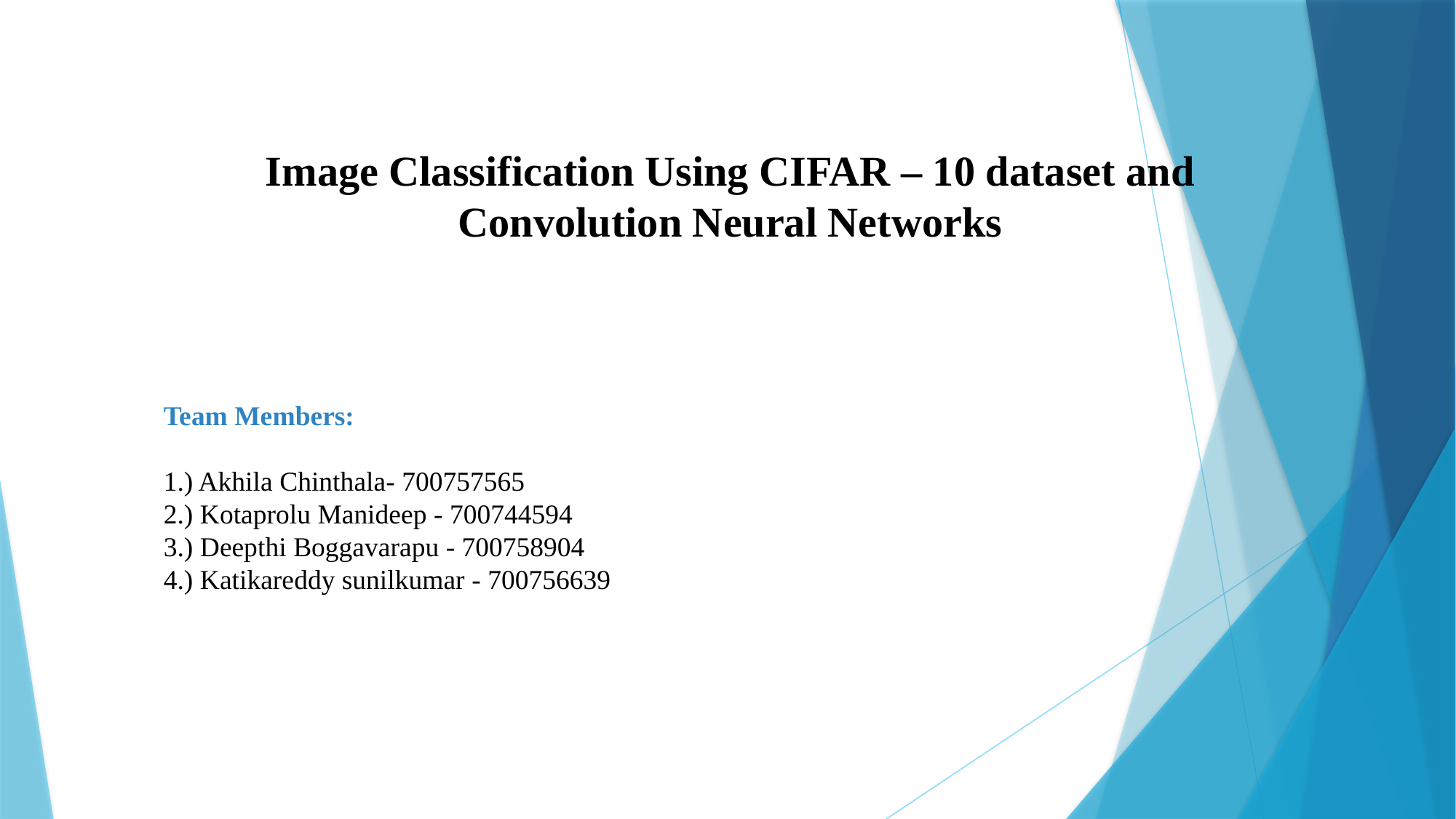

Image Classification Using CIFAR – 10 dataset and Convolution Neural Networks
Team Members:

1.) Akhila Chinthala- 700757565
2.) Kotaprolu Manideep - 700744594
3.) Deepthi Boggavarapu - 700758904
4.) Katikareddy sunilkumar - 700756639